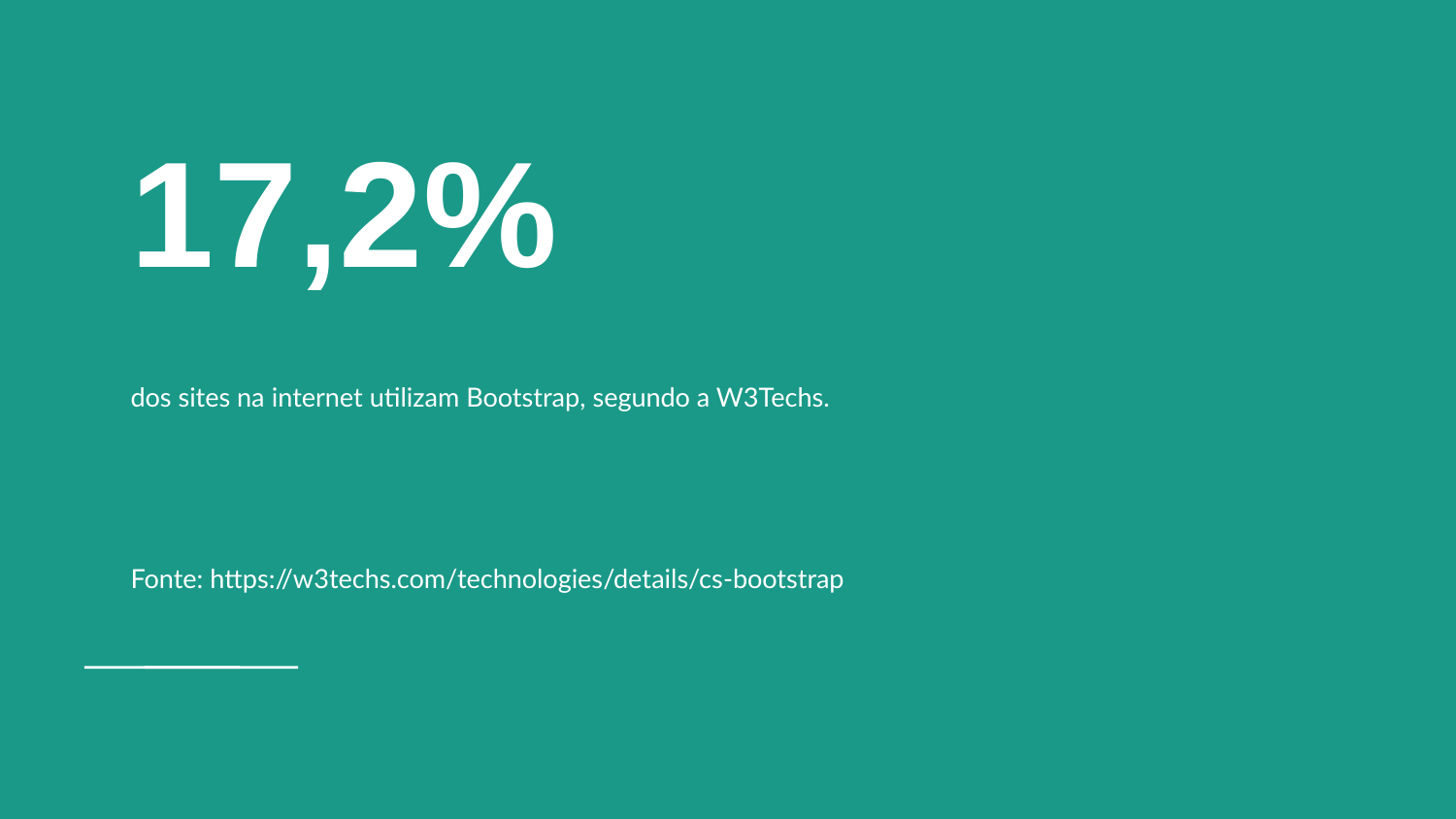

# 17,2%
dos sites na internet utilizam Bootstrap, segundo a W3Techs.

Fonte: https://w3techs.com/technologies/details/cs-bootstrap